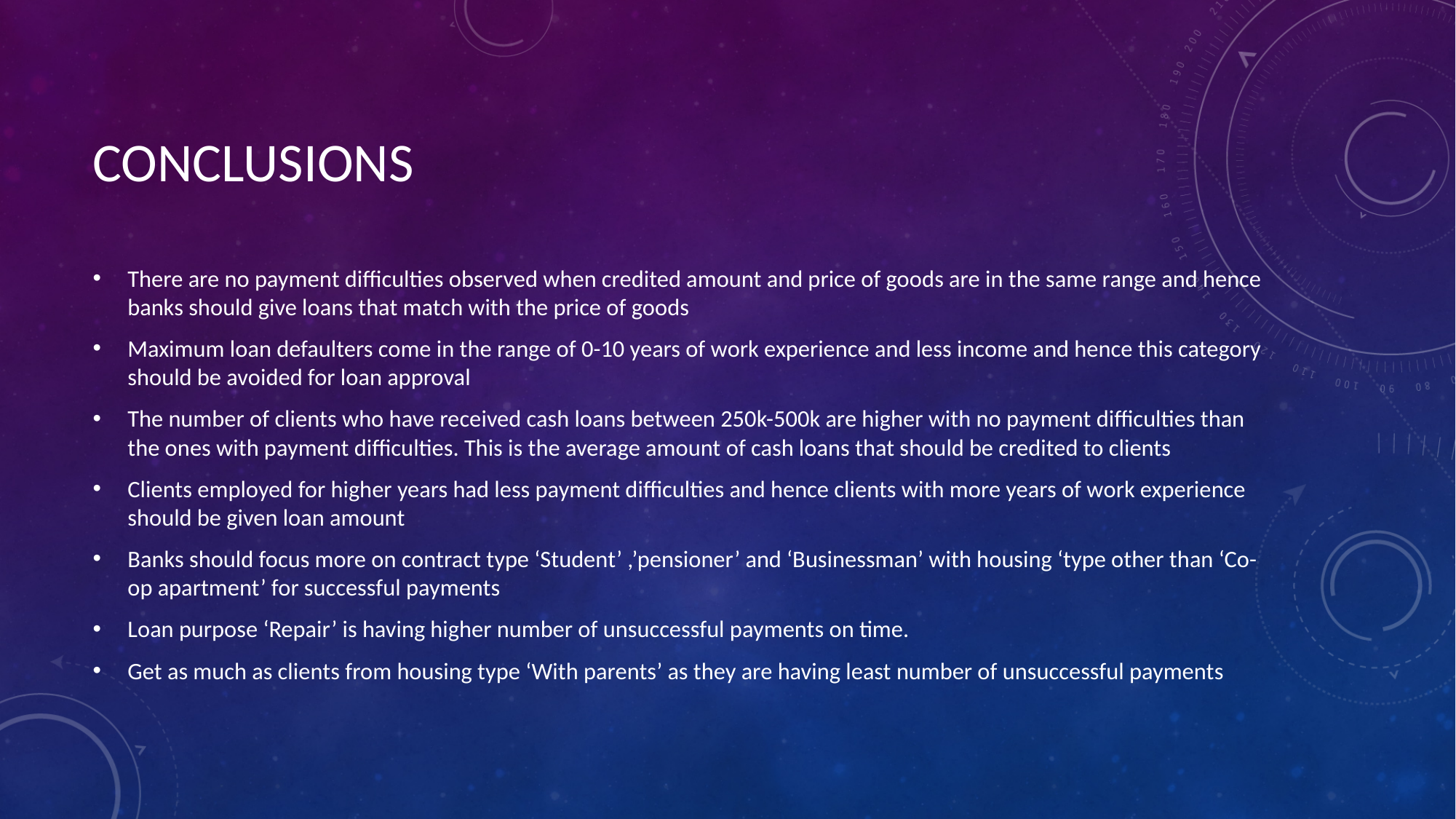

# conclusions
There are no payment difficulties observed when credited amount and price of goods are in the same range and hence banks should give loans that match with the price of goods
Maximum loan defaulters come in the range of 0-10 years of work experience and less income and hence this category should be avoided for loan approval
The number of clients who have received cash loans between 250k-500k are higher with no payment difficulties than the ones with payment difficulties. This is the average amount of cash loans that should be credited to clients
Clients employed for higher years had less payment difficulties and hence clients with more years of work experience should be given loan amount
Banks should focus more on contract type ‘Student’ ,’pensioner’ and ‘Businessman’ with housing ‘type other than ‘Co-op apartment’ for successful payments
Loan purpose ‘Repair’ is having higher number of unsuccessful payments on time.
Get as much as clients from housing type ‘With parents’ as they are having least number of unsuccessful payments